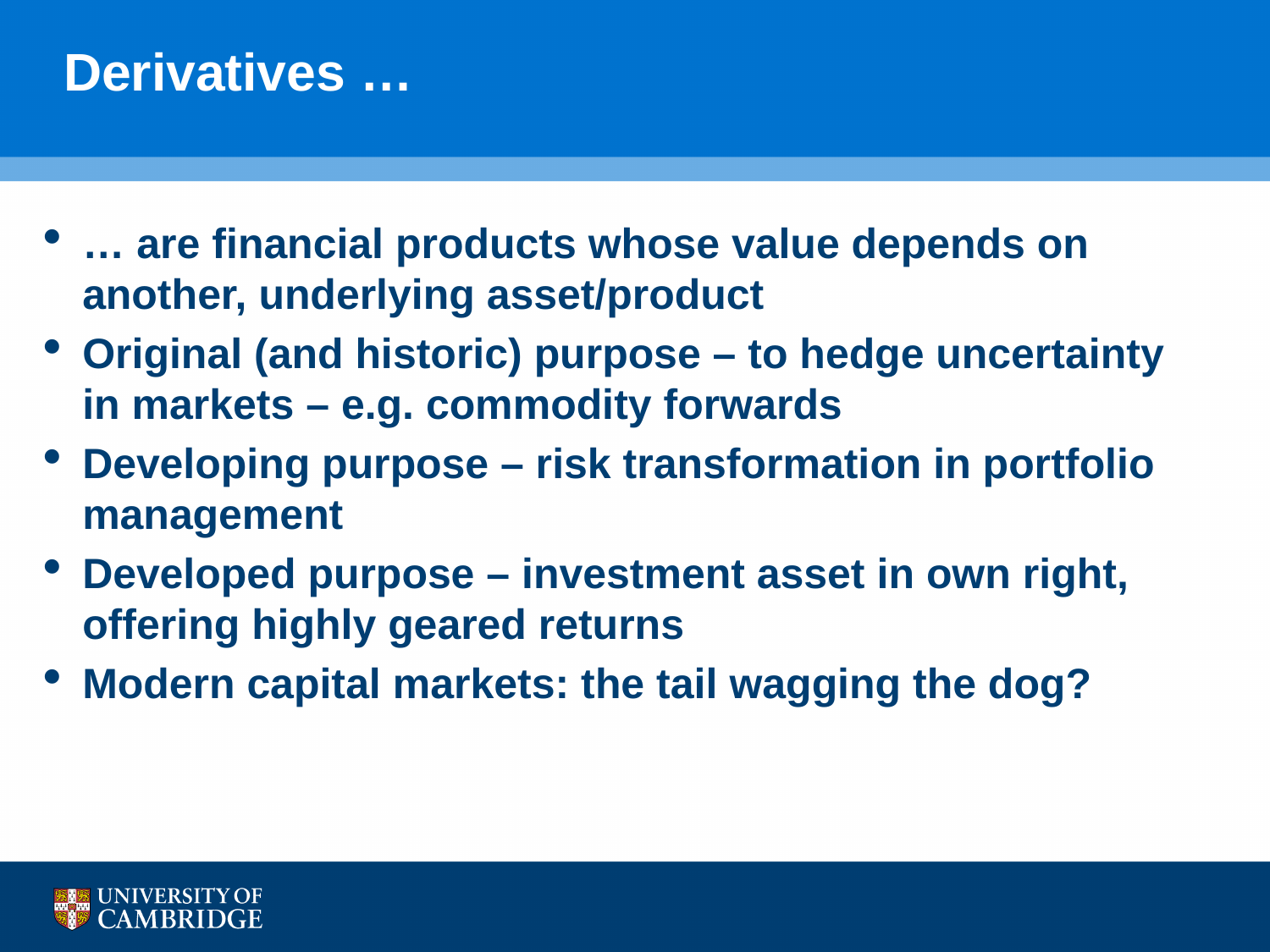

# Derivatives …
… are financial products whose value depends on another, underlying asset/product
Original (and historic) purpose – to hedge uncertainty in markets – e.g. commodity forwards
Developing purpose – risk transformation in portfolio management
Developed purpose – investment asset in own right, offering highly geared returns
Modern capital markets: the tail wagging the dog?